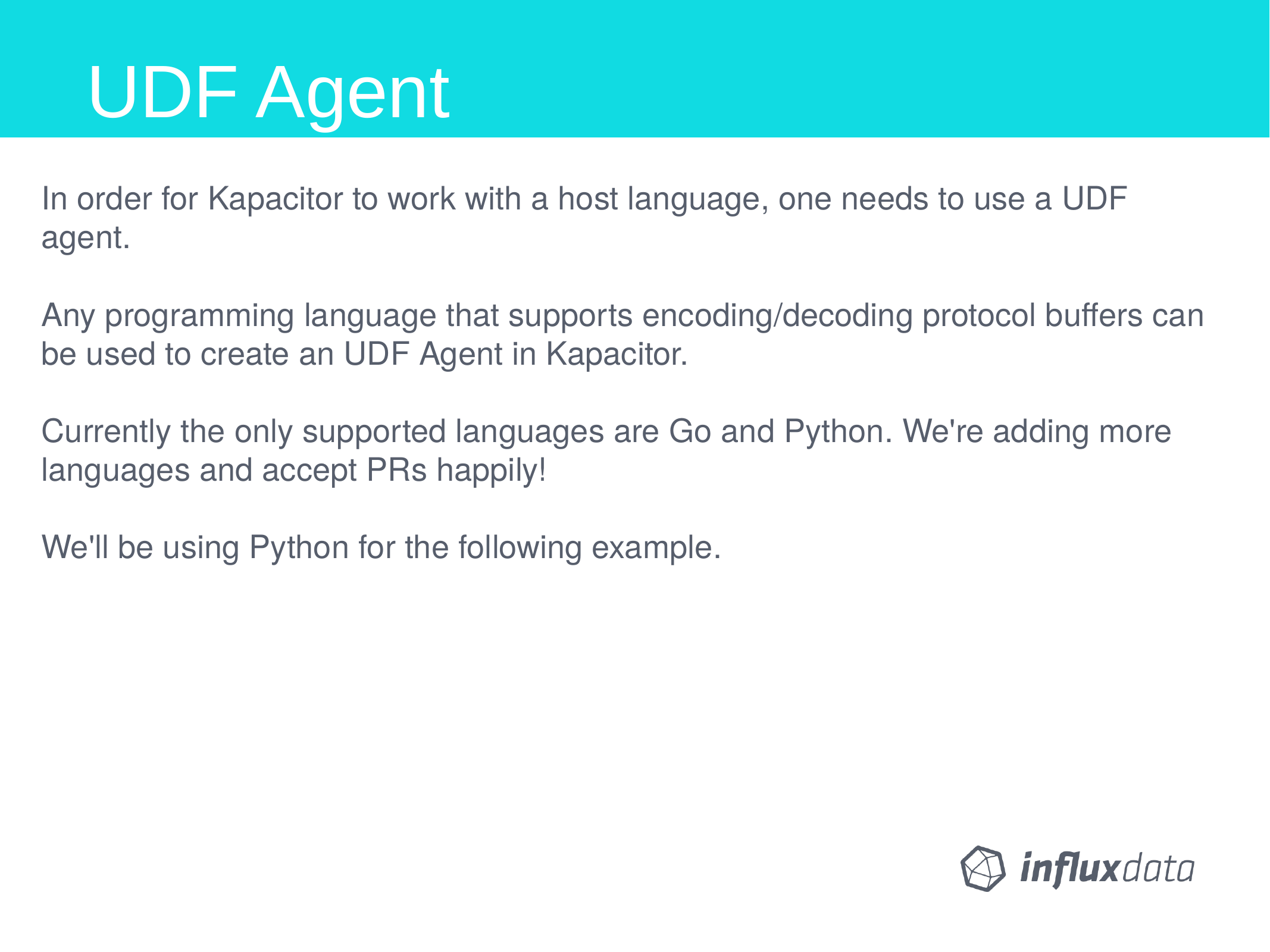

UDF Agent
In order for Kapacitor to work with a host language, one needs to use a UDF agent.

Any programming language that supports encoding/decoding protocol buffers can be used to create an UDF Agent in Kapacitor.

Currently the only supported languages are Go and Python. We're adding more languages and accept PRs happily!

We'll be using Python for the following example.